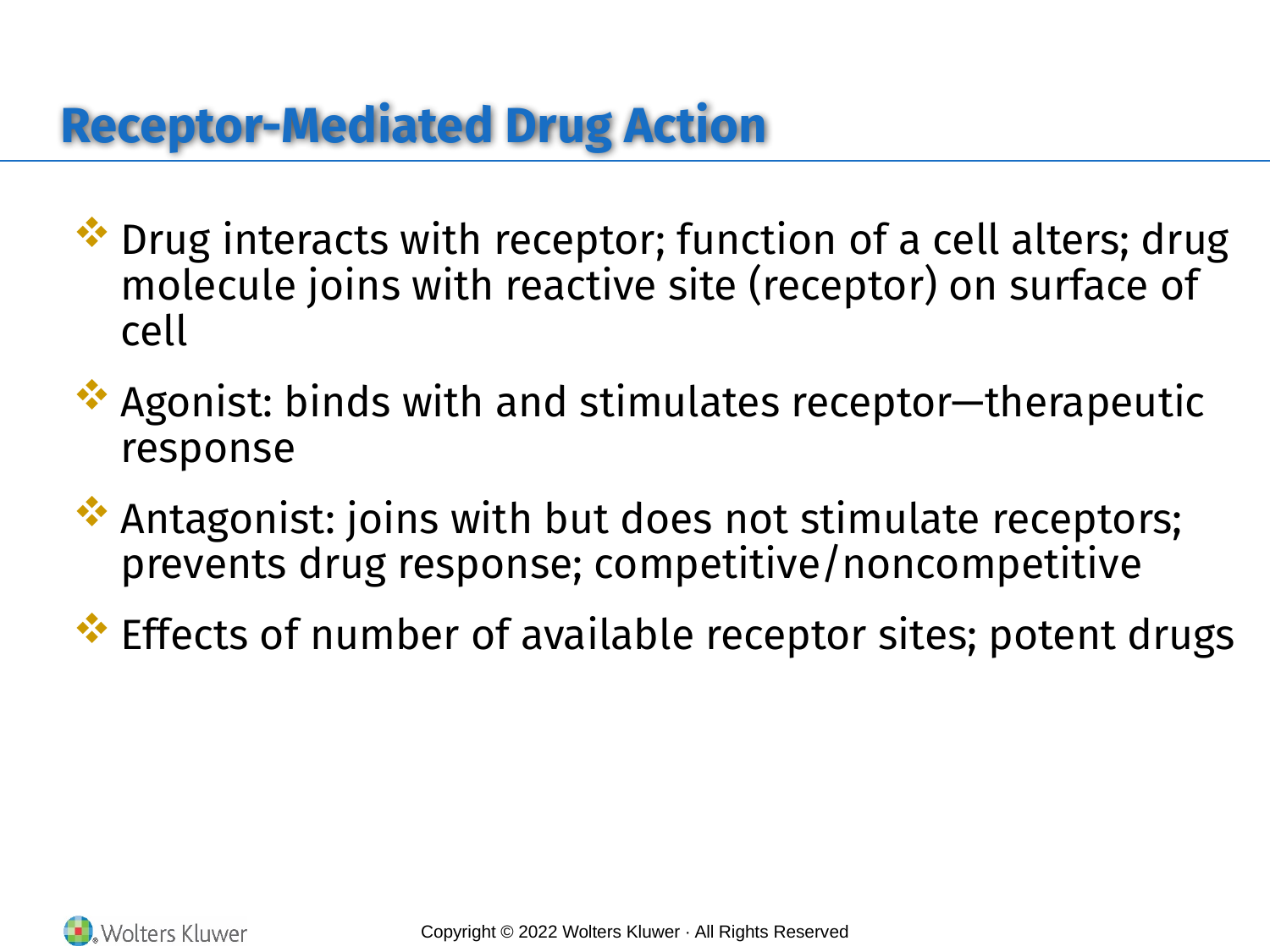

# Receptor-Mediated Drug Action
Drug interacts with receptor; function of a cell alters; drug molecule joins with reactive site (receptor) on surface of cell
Agonist: binds with and stimulates receptor—therapeutic response
Antagonist: joins with but does not stimulate receptors; prevents drug response; competitive/noncompetitive
Effects of number of available receptor sites; potent drugs